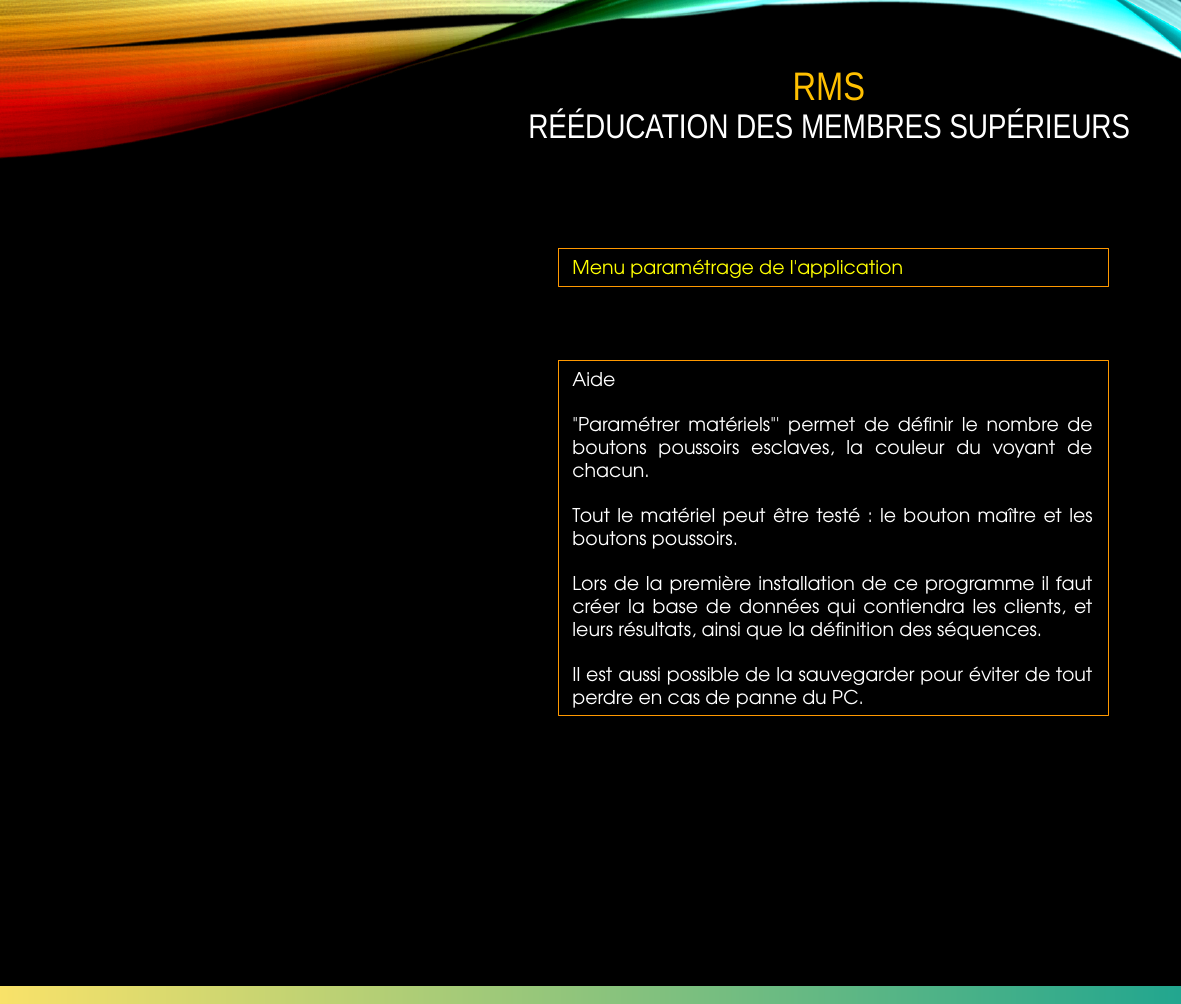

RMS
Rééducation des membres supérieurs
Menu paramétrage de l'application
Aide

"Paramétrer matériels"' permet de définir le nombre de boutons poussoirs esclaves, la couleur du voyant de chacun.

Tout le matériel peut être testé : le bouton maître et les boutons poussoirs.

Lors de la première installation de ce programme il faut créer la base de données qui contiendra les clients, et leurs résultats, ainsi que la définition des séquences.

Il est aussi possible de la sauvegarder pour éviter de tout perdre en cas de panne du PC.